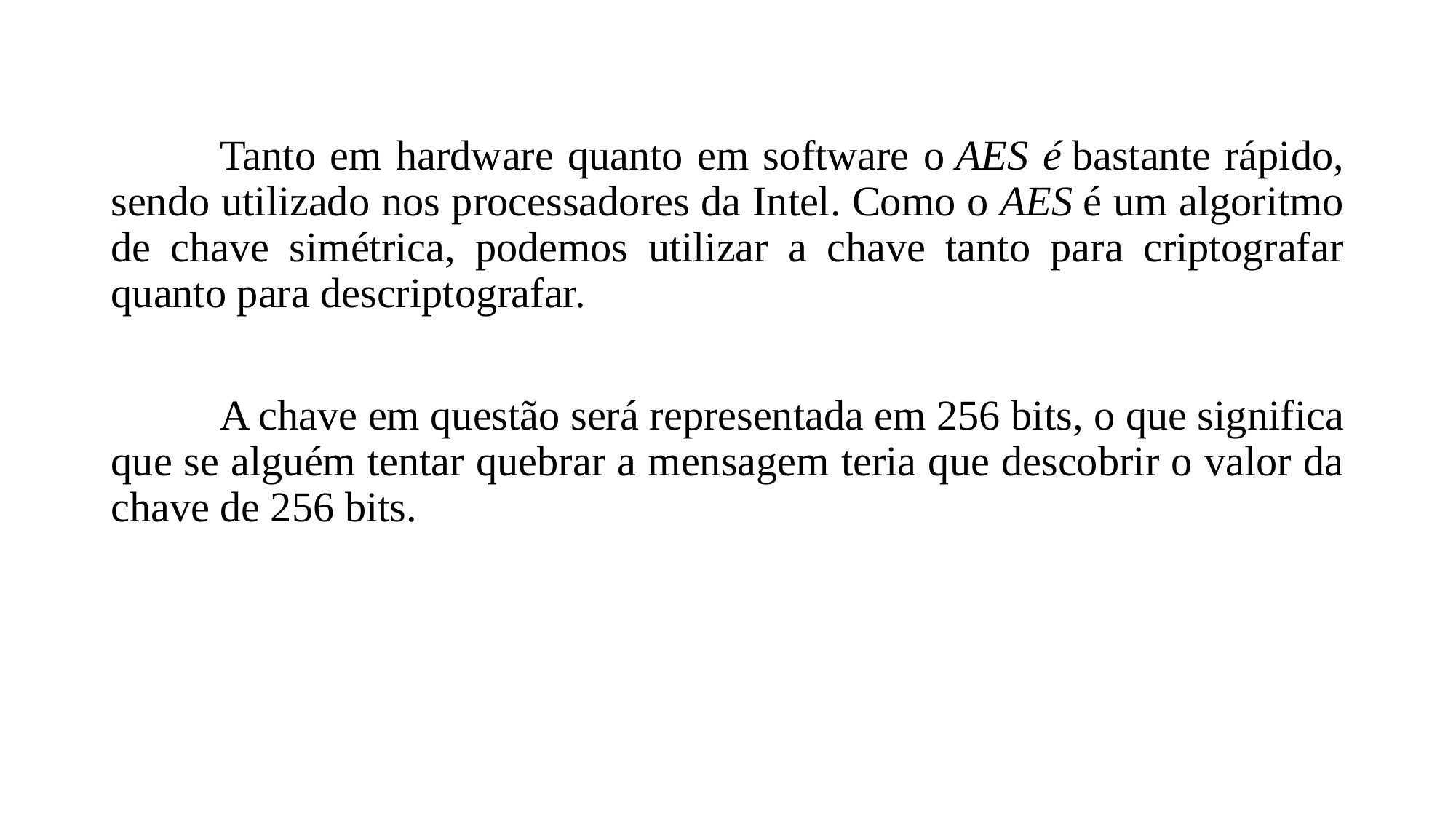

Tanto em hardware quanto em software o AES é bastante rápido, sendo utilizado nos processadores da Intel. Como o AES é um algoritmo de chave simétrica, podemos utilizar a chave tanto para criptografar quanto para descriptografar.

	A chave em questão será representada em 256 bits, o que significa que se alguém tentar quebrar a mensagem teria que descobrir o valor da chave de 256 bits.